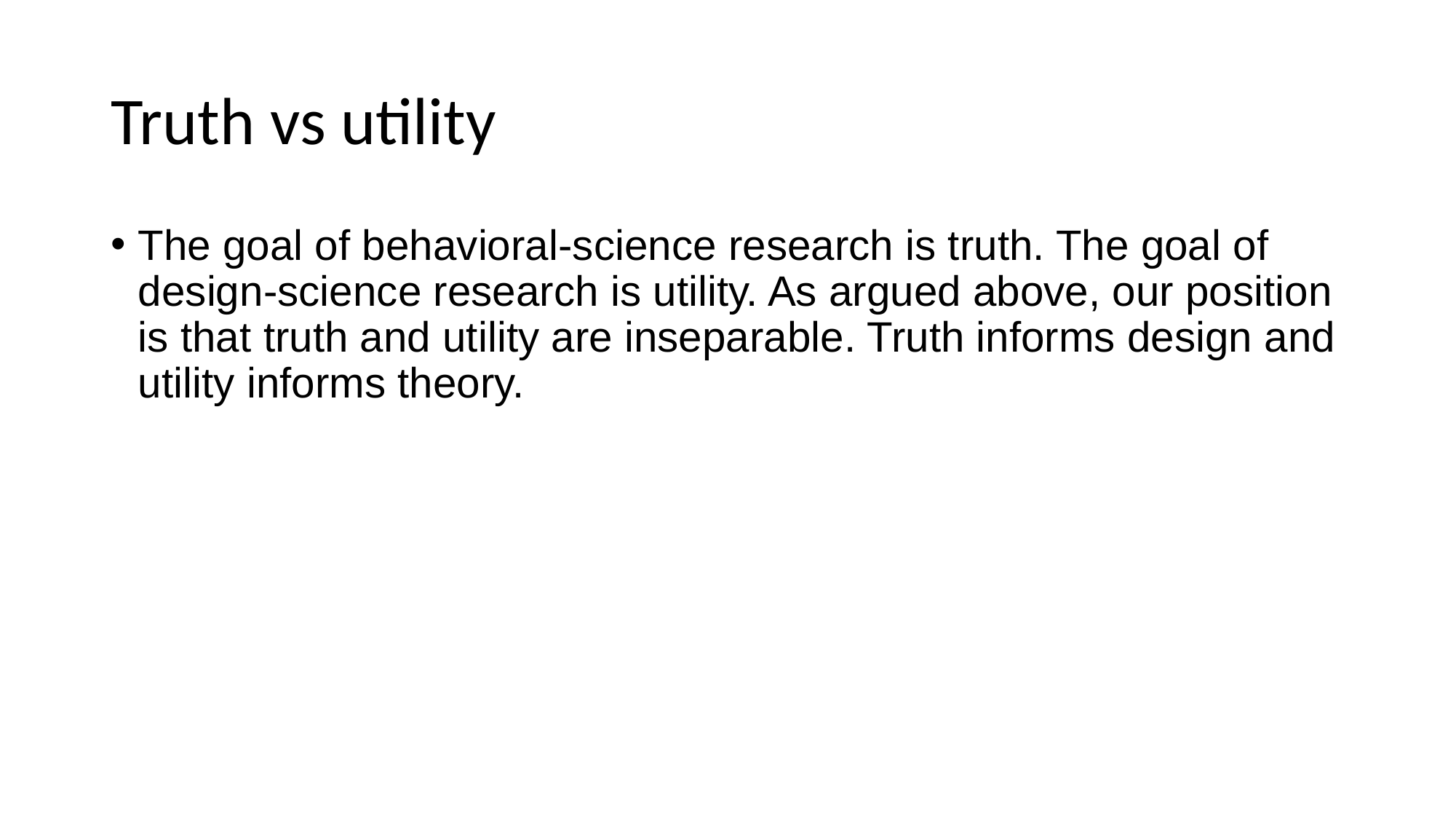

# Truth vs utility
The goal of behavioral-science research is truth. The goal of design-science research is utility. As argued above, our position is that truth and utility are inseparable. Truth informs design and utility informs theory.